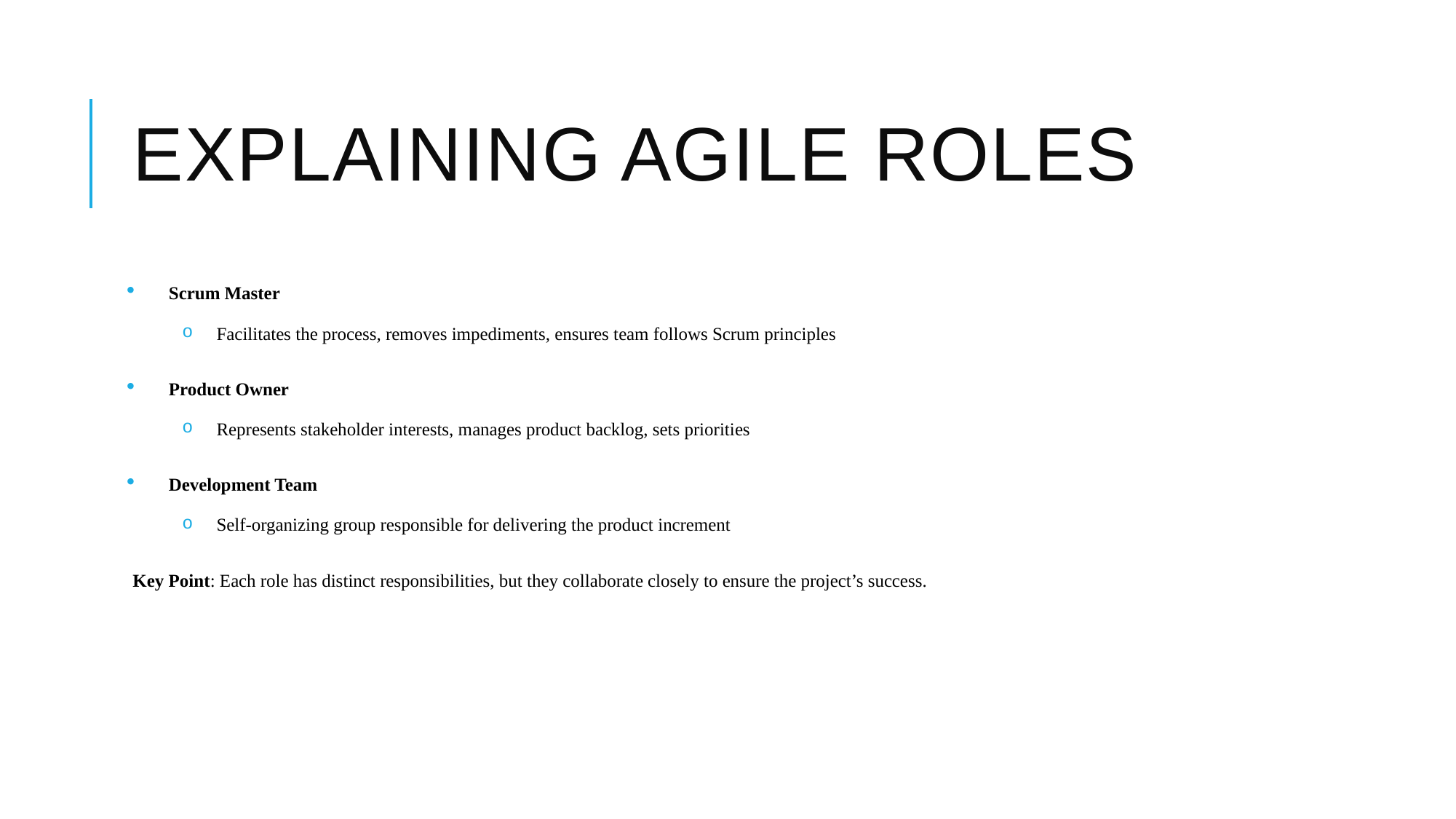

# Explaining Agile roles
Scrum Master
Facilitates the process, removes impediments, ensures team follows Scrum principles
Product Owner
Represents stakeholder interests, manages product backlog, sets priorities
Development Team
Self-organizing group responsible for delivering the product increment
Key Point: Each role has distinct responsibilities, but they collaborate closely to ensure the project’s success.